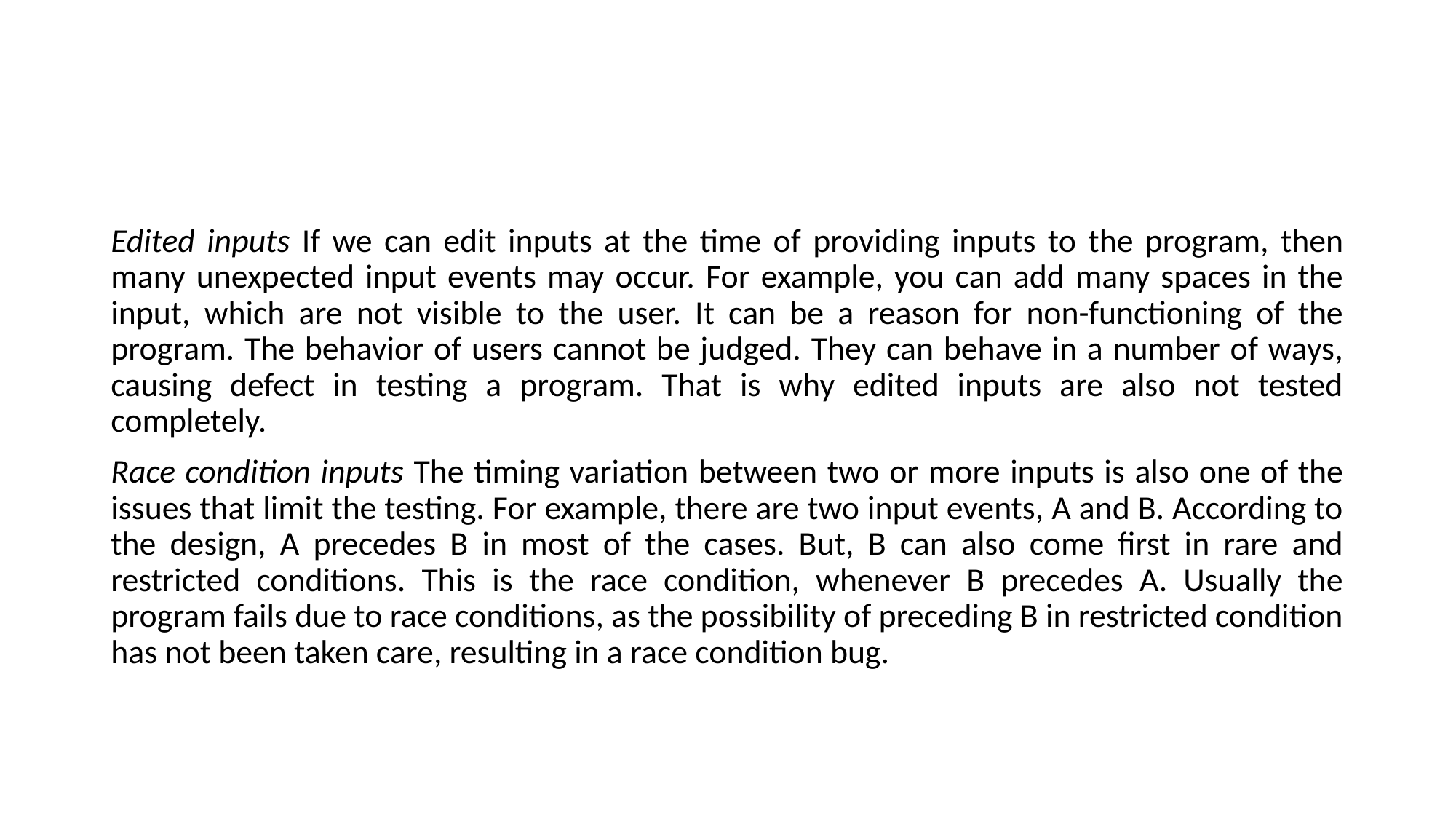

#
Edited inputs If we can edit inputs at the time of providing inputs to the program, then many unexpected input events may occur. For example, you can add many spaces in the input, which are not visible to the user. It can be a reason for non-functioning of the program. The behavior of users cannot be judged. They can behave in a number of ways, causing defect in testing a program. That is why edited inputs are also not tested completely.
Race condition inputs The timing variation between two or more inputs is also one of the issues that limit the testing. For example, there are two input events, A and B. According to the design, A precedes B in most of the cases. But, B can also come first in rare and restricted conditions. This is the race condition, whenever B precedes A. Usually the program fails due to race conditions, as the possibility of preceding B in restricted condition has not been taken care, resulting in a race condition bug.